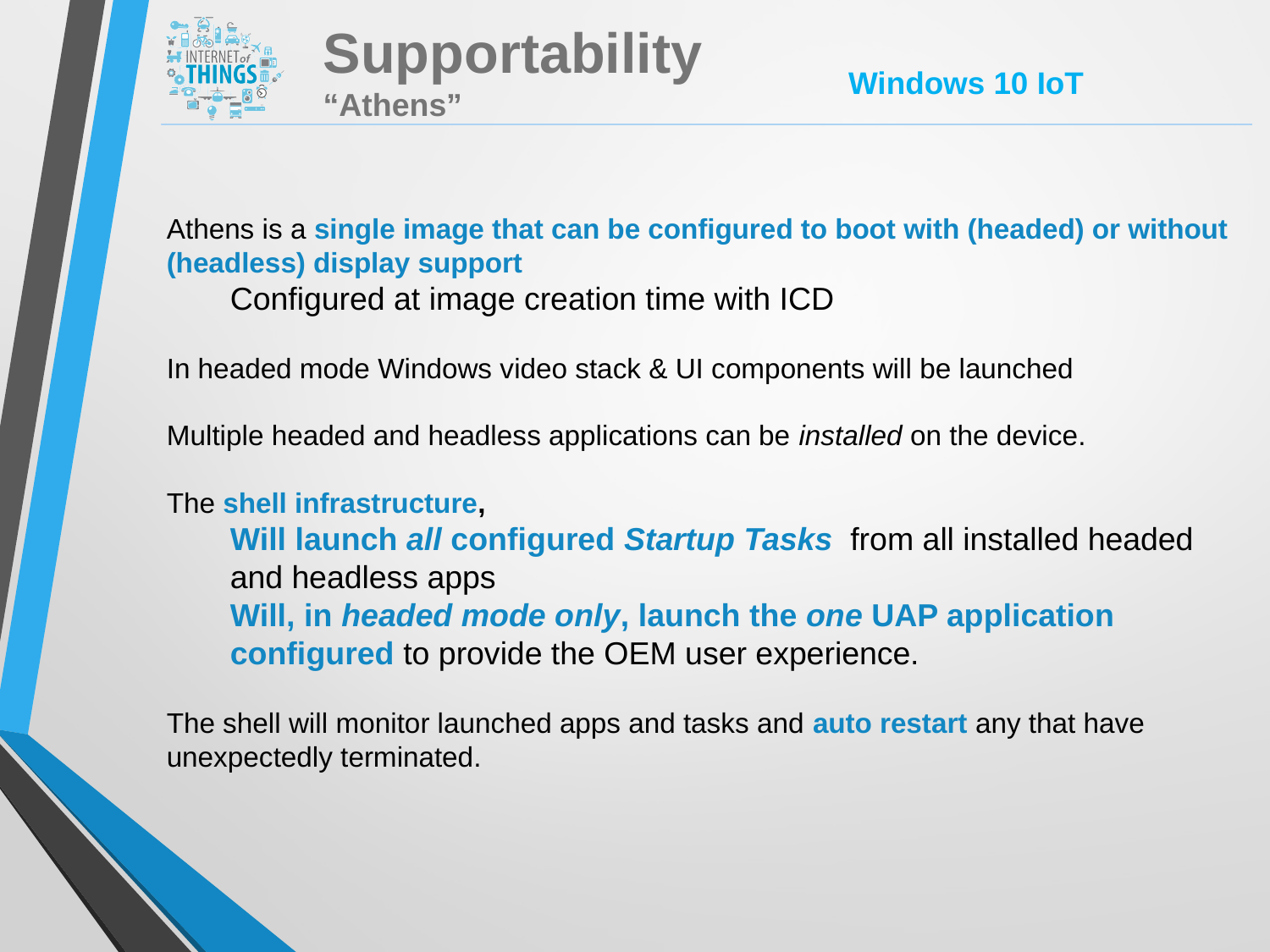

Supportability “Athens”
Athens is a single image that can be configured to boot with (headed) or without (headless) display support
Configured at image creation time with ICD

In headed mode Windows video stack & UI components will be launched

Multiple headed and headless applications can be installed on the device.

The shell infrastructure,
Will launch all configured Startup Tasks  from all installed headed and headless apps
Will, in headed mode only, launch the one UAP application configured to provide the OEM user experience.

The shell will monitor launched apps and tasks and auto restart any that have unexpectedly terminated.